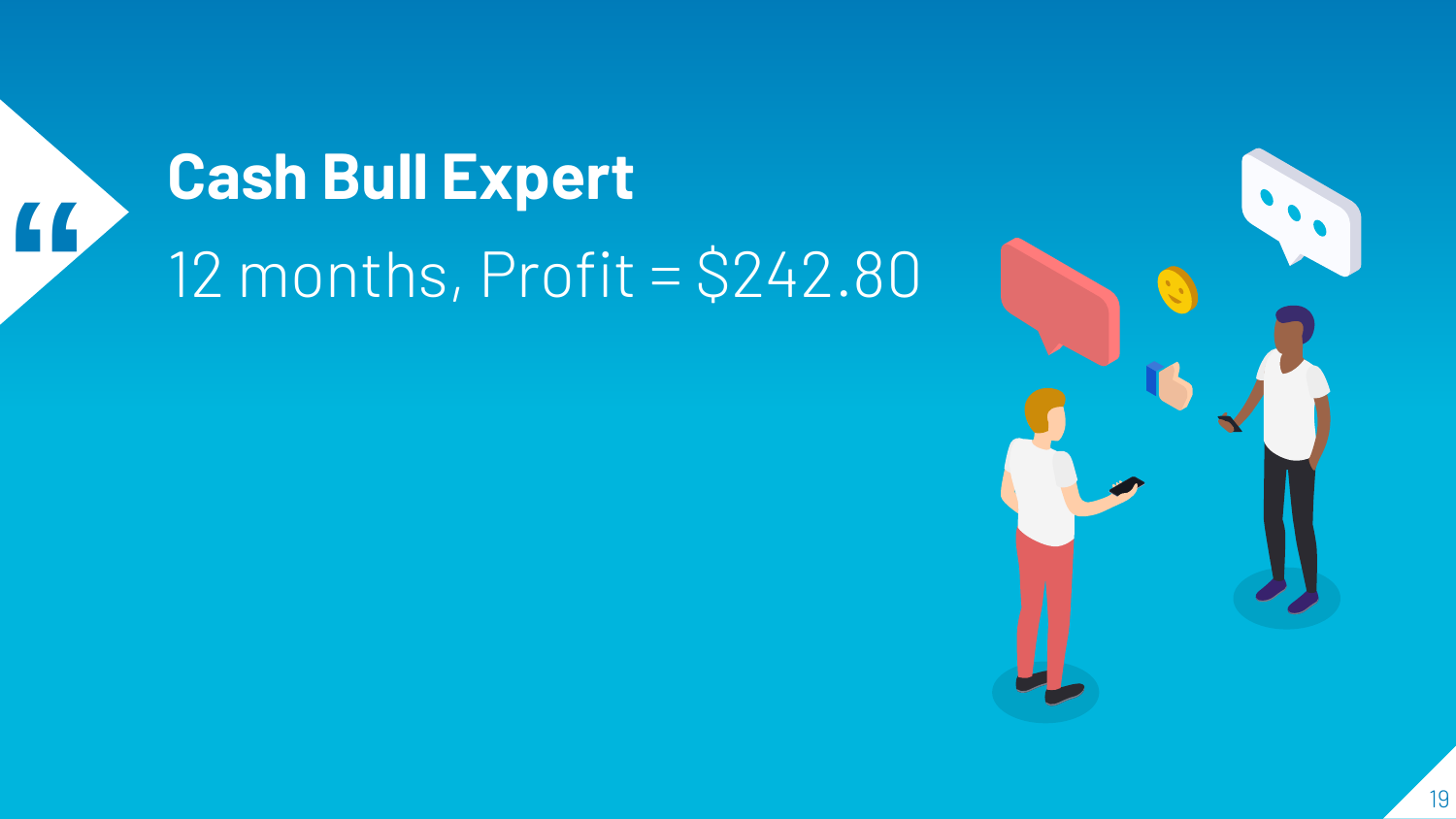

Cash Bull Expert
12 months, Profit = $242.80

19